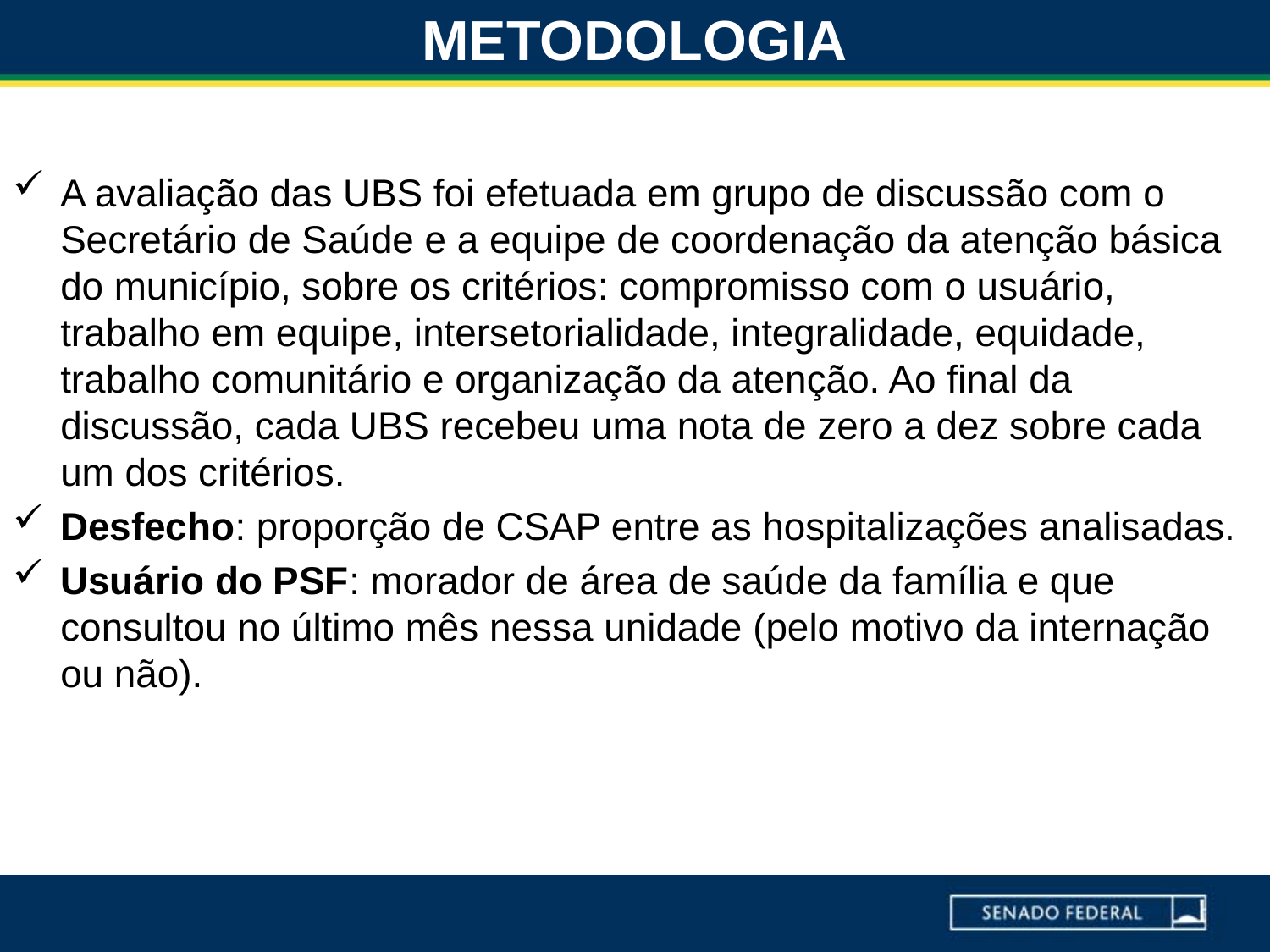

# METODOLOGIA
A avaliação das UBS foi efetuada em grupo de discussão com o Secretário de Saúde e a equipe de coordenação da atenção básica do município, sobre os critérios: compromisso com o usuário, trabalho em equipe, intersetorialidade, integralidade, equidade, trabalho comunitário e organização da atenção. Ao final da discussão, cada UBS recebeu uma nota de zero a dez sobre cada um dos critérios.
Desfecho: proporção de CSAP entre as hospitalizações analisadas.
Usuário do PSF: morador de área de saúde da família e que consultou no último mês nessa unidade (pelo motivo da internação ou não).